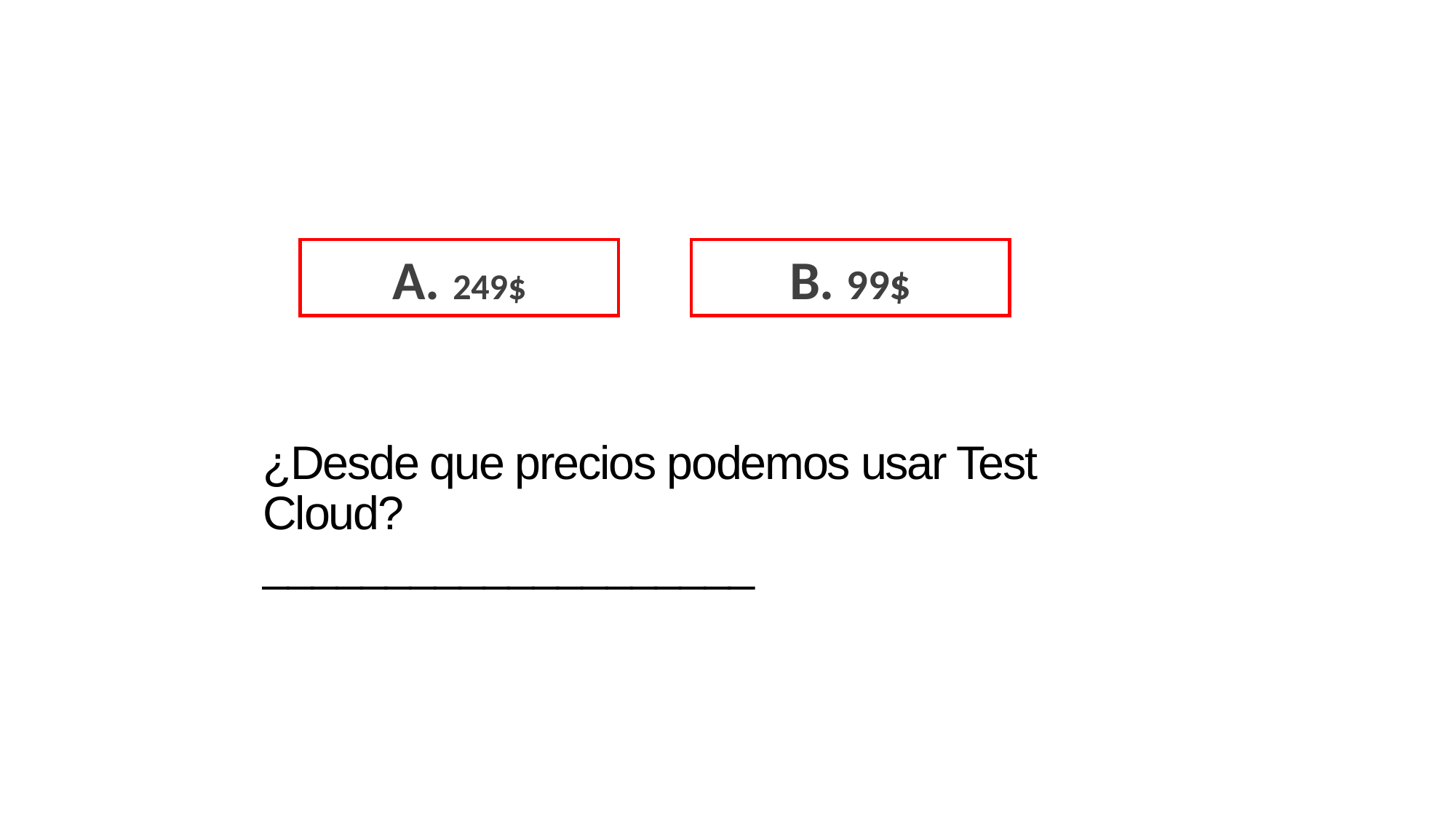

A. 249$
B. 99$
# ¿Desde que precios podemos usar Test Cloud? ____________________